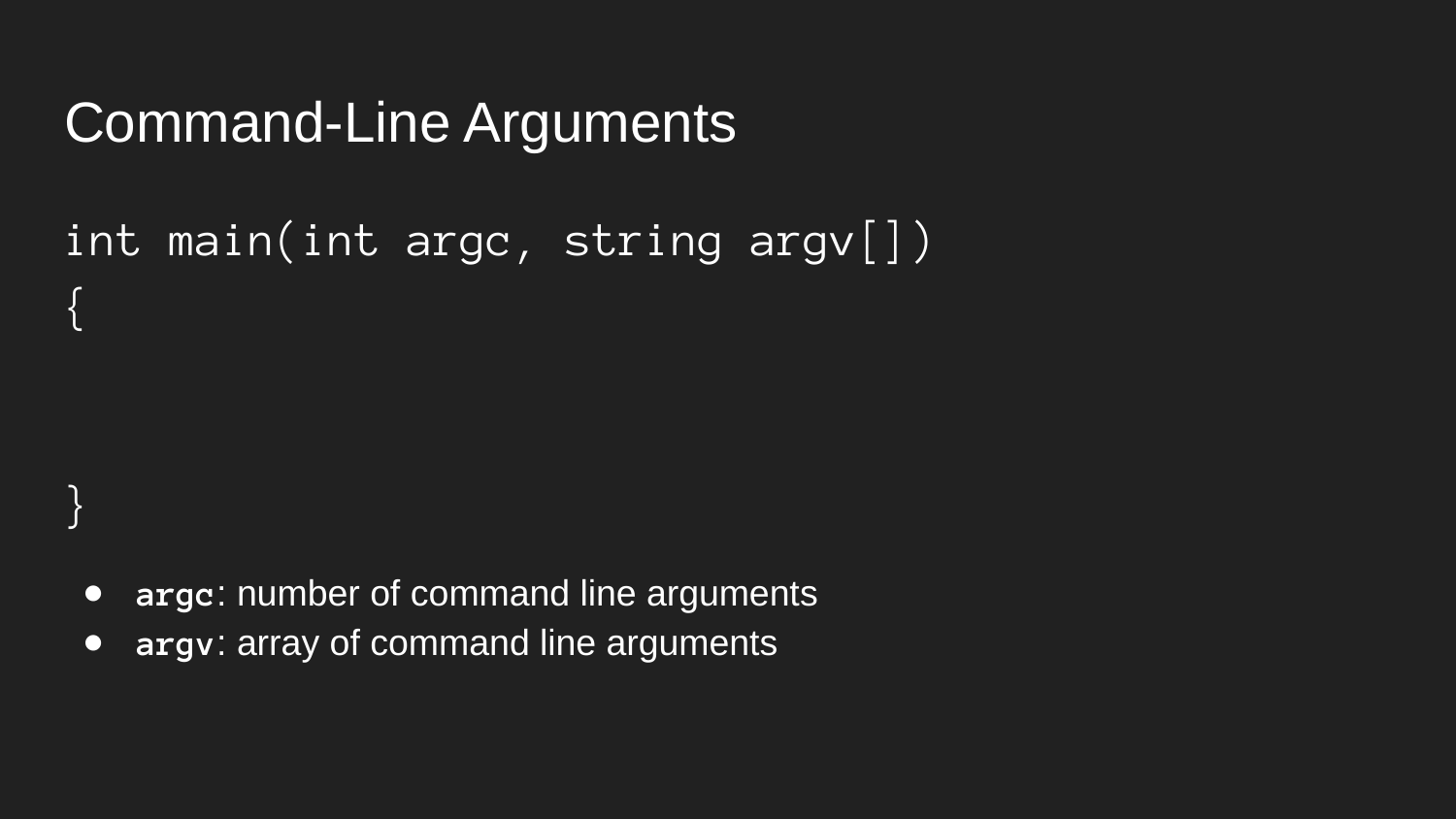

# Command-Line Arguments
int main(int argc, string argv[])
{

}
argc: number of command line arguments
argv: array of command line arguments